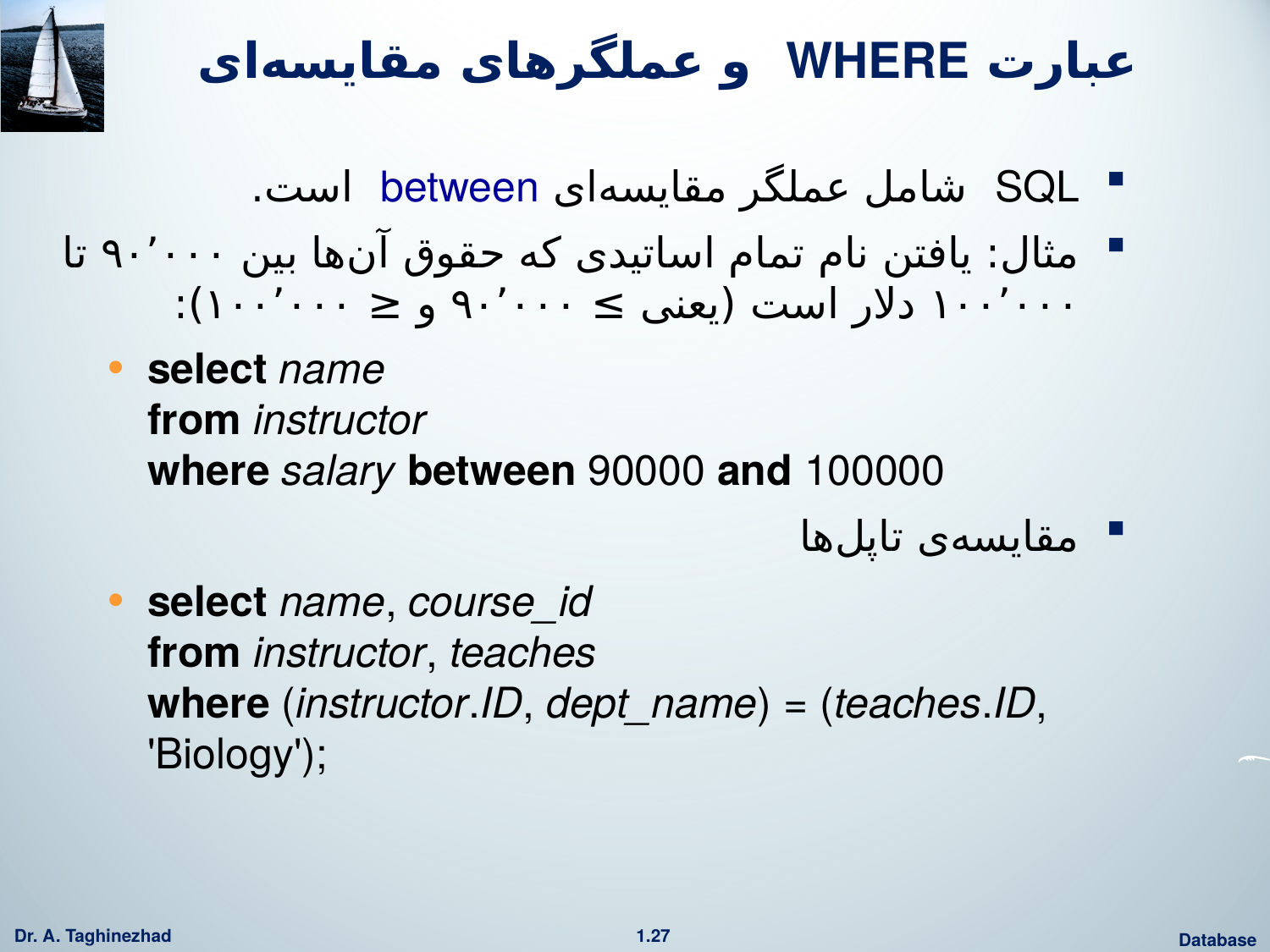

# عبارت WHERE  و عملگرهای مقایسه‌ای
SQL  شامل عملگر مقایسه‌ای between  است.
مثال: یافتن نام تمام اساتیدی که حقوق آن‌ها بین ۹۰٬۰۰۰ تا ۱۰۰٬۰۰۰ دلار است (یعنی ≥ ۹۰٬۰۰۰ و ≤ ۱۰۰٬۰۰۰):
select name
from instructor
where salary between 90000 and 100000
مقایسه‌ی تاپل‌ها
select name, course_id
from instructor, teaches
where (instructor.ID, dept_name) = (teaches.ID, 'Biology');